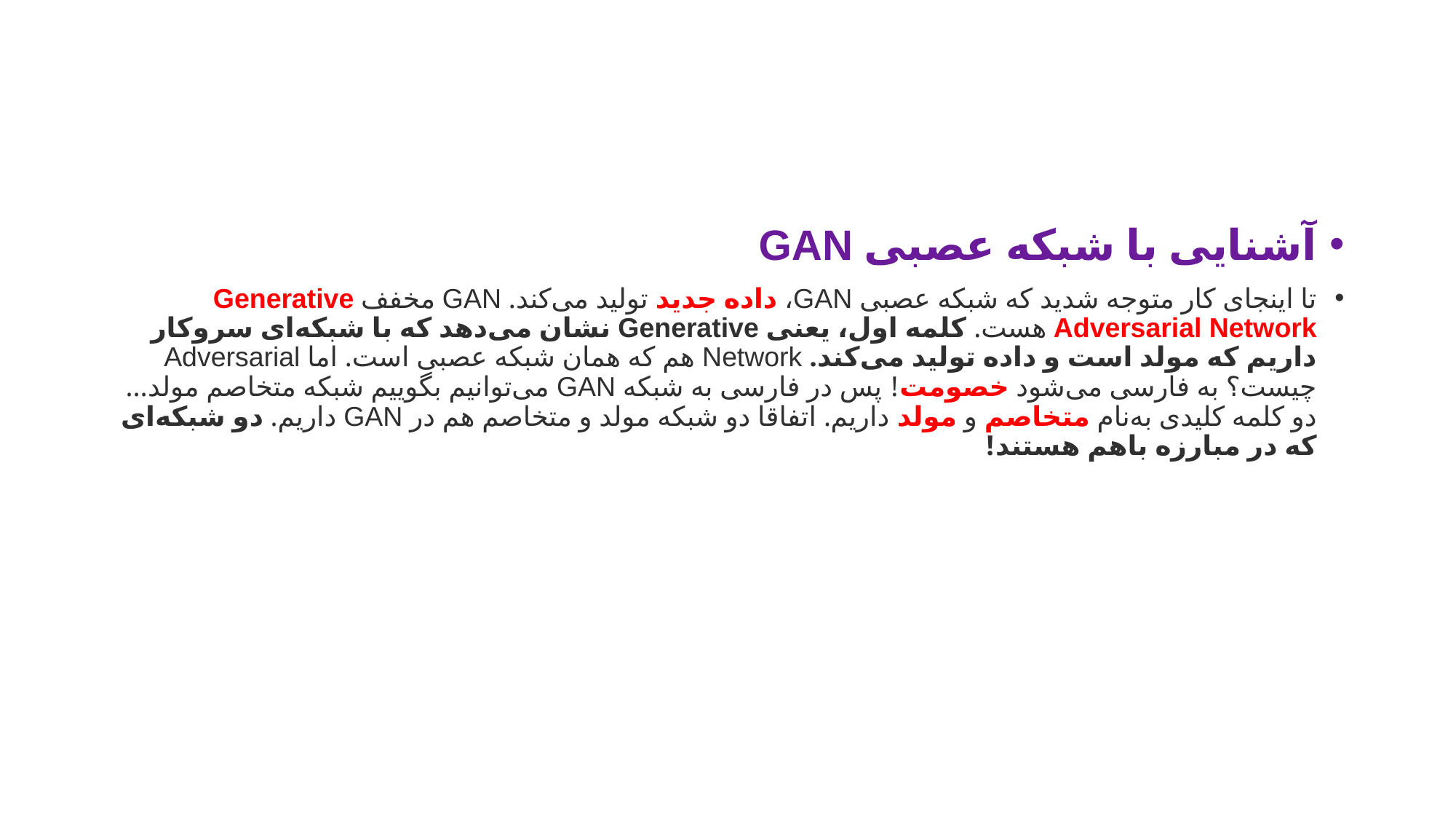

#
آشنایی با شبکه عصبی GAN
تا اینجای کار متوجه شدید که شبکه عصبی GAN، داده جدید تولید می‌کند. GAN مخفف Generative Adversarial Network هست. کلمه اول، یعنی Generative نشان می‌دهد که با شبکه‌ای سروکار داریم که مولد است و داده تولید می‌کند. Network هم که همان شبکه عصبی است. اما Adversarial چیست؟ به فارسی می‌شود خصومت! پس در فارسی به شبکه GAN می‌توانیم بگوییم شبکه متخاصم مولد… دو کلمه کلیدی به‌نام متخاصم و مولد داریم. اتفاقا دو شبکه مولد و متخاصم هم در GAN داریم. دو شبکه‌ای که در مبارزه باهم هستند!